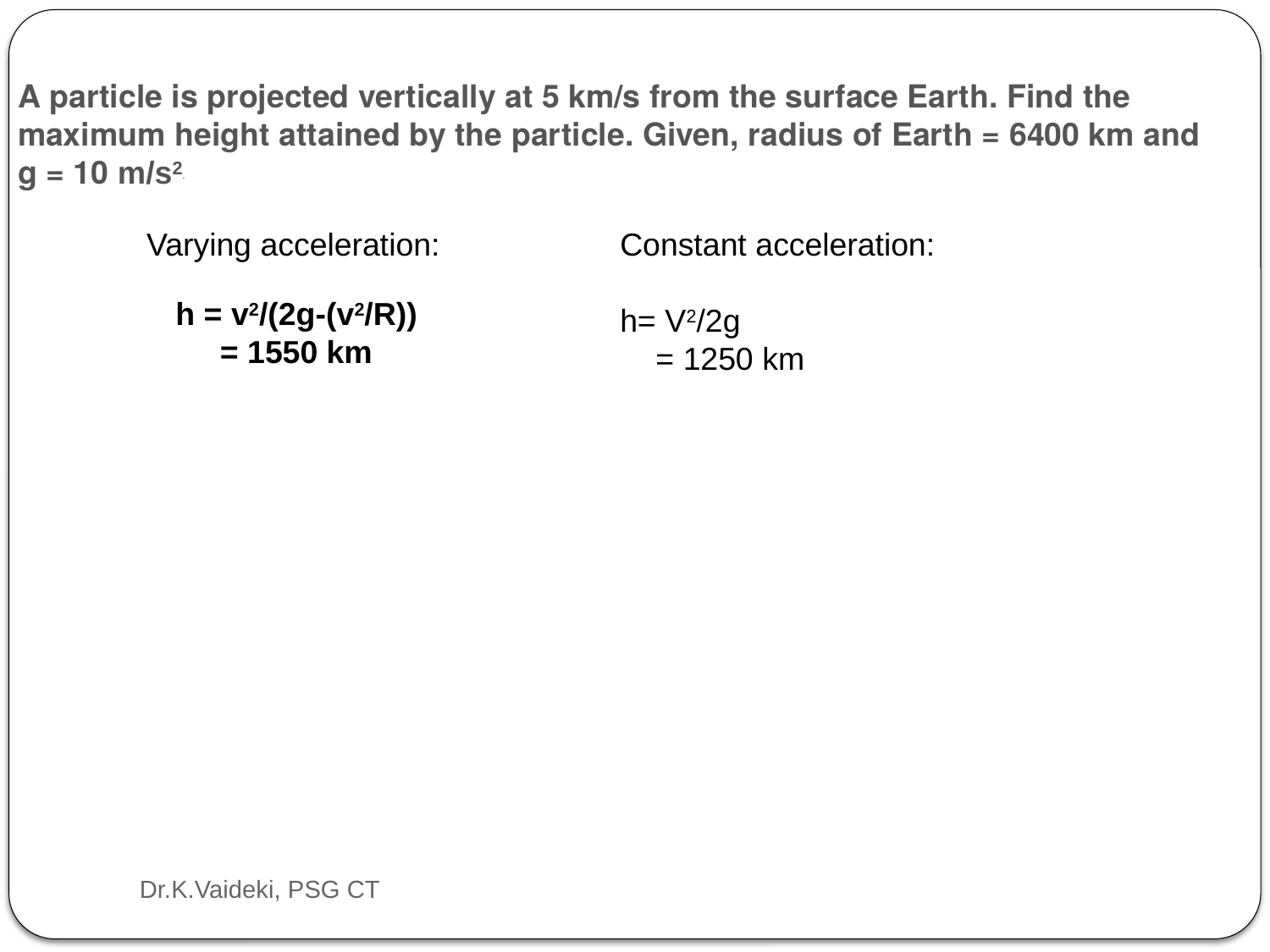

A particle is projected vertically at 5 km/s from the surface Earth. Find the
maximum height attained by the particle. Given, radius of Earth = 6400 km and
g = 10 m/s2.
Varying acceleration:

Constant acceleration:

h= V2/2g
    = 1250 km

h = v2/(2g-(v2/R))
     = 1550 km
Dr.K.Vaideki, PSG CT